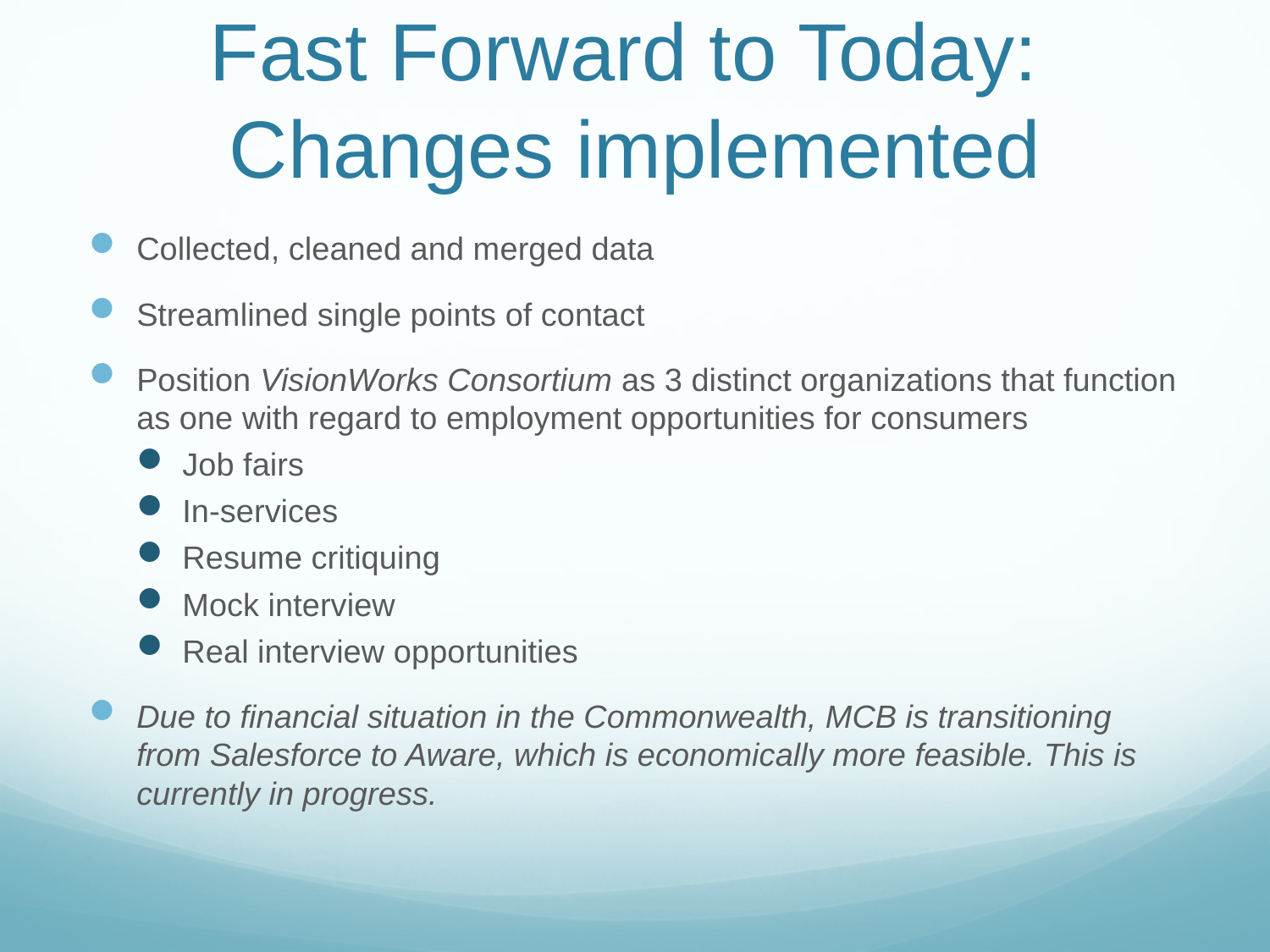

# Fast Forward to Today:  Changes implemented
Collected, cleaned and merged data
Streamlined single points of contact
Position VisionWorks Consortium as 3 distinct organizations that function as one with regard to employment opportunities for consumers
Job fairs
In-services
Resume critiquing
Mock interview
Real interview opportunities
Due to financial situation in the Commonwealth, MCB is transitioning from Salesforce to Aware, which is economically more feasible. This is currently in progress.